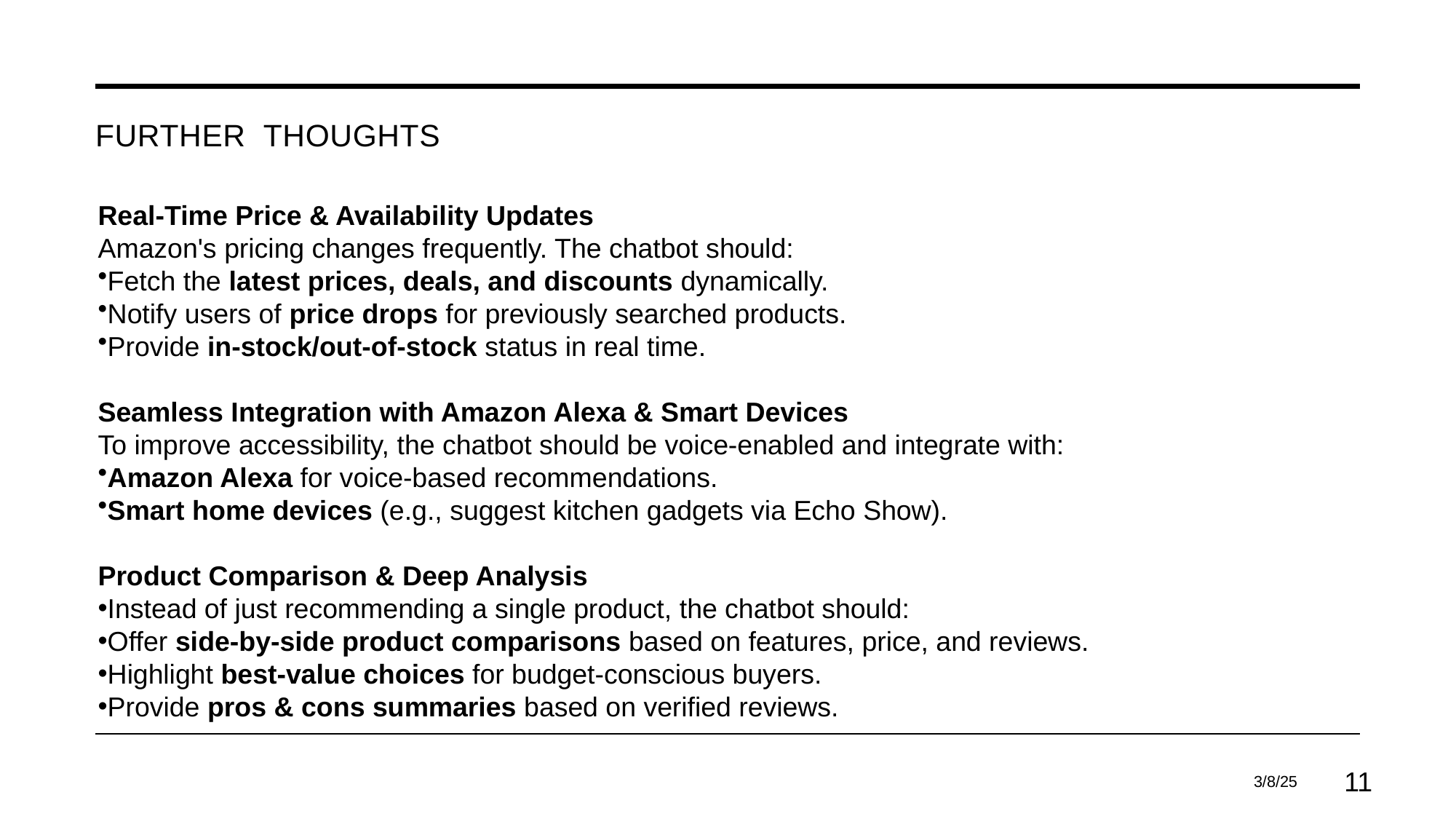

# Further  thoughts
Real-Time Price & Availability Updates
Amazon's pricing changes frequently. The chatbot should:
Fetch the latest prices, deals, and discounts dynamically.
Notify users of price drops for previously searched products.
Provide in-stock/out-of-stock status in real time.

Seamless Integration with Amazon Alexa & Smart Devices
To improve accessibility, the chatbot should be voice-enabled and integrate with:
Amazon Alexa for voice-based recommendations.
Smart home devices (e.g., suggest kitchen gadgets via Echo Show).

Product Comparison & Deep Analysis
Instead of just recommending a single product, the chatbot should:
Offer side-by-side product comparisons based on features, price, and reviews.
Highlight best-value choices for budget-conscious buyers.
Provide pros & cons summaries based on verified reviews.

3/8/25
11